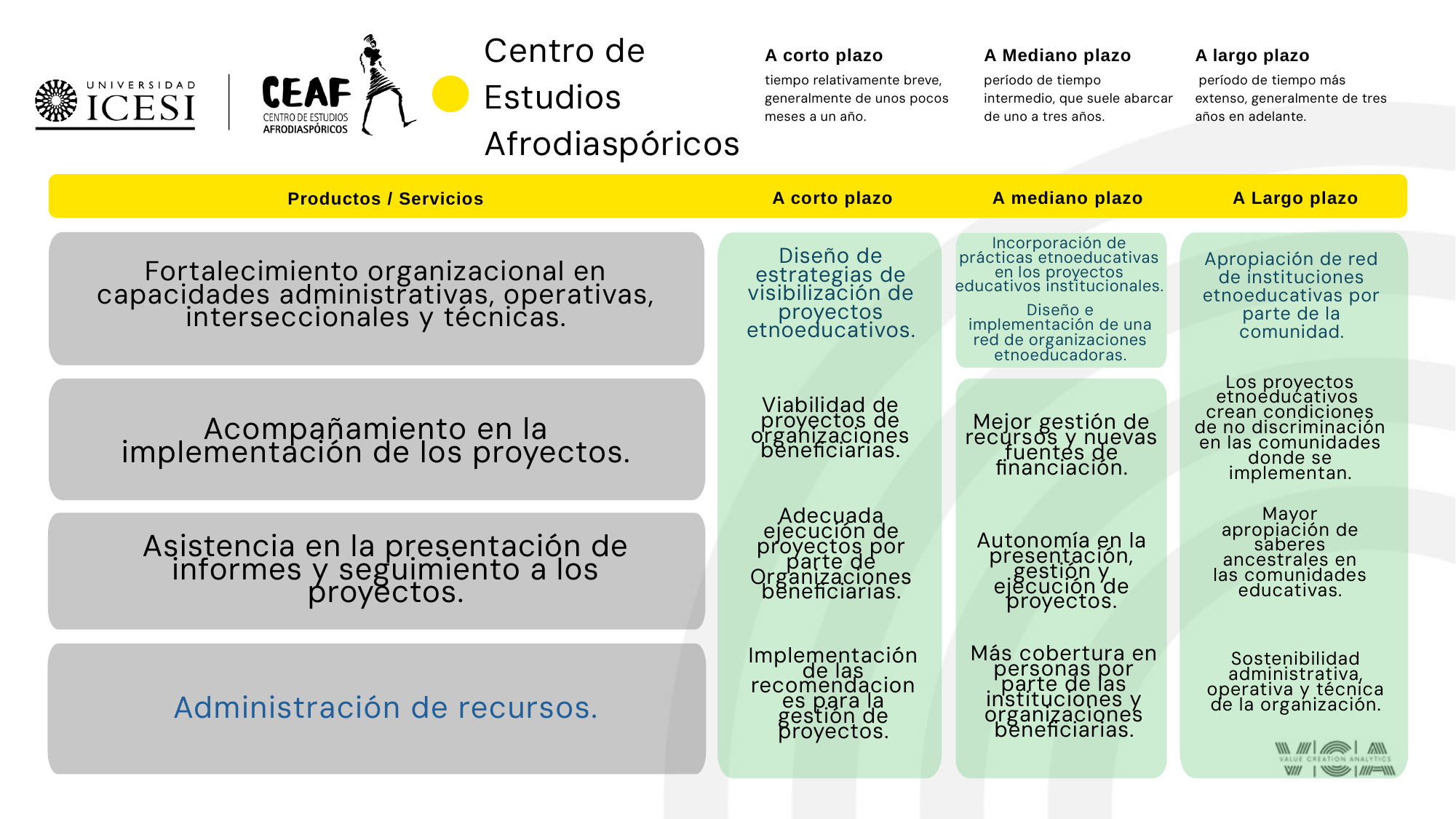

Centro de Estudios Afrodiaspóricos

A largo plazo
 período de tiempo más extenso, generalmente de tres años en adelante.
A corto plazo
tiempo relativamente breve, generalmente de unos pocos meses a un año.
A Mediano plazo
período de tiempo intermedio, que suele abarcar de uno a tres años.

A corto plazo
A mediano plazo
A Largo plazo
Productos / Servicios

Incorporación de prácticas etnoeducativas en los proyectos educativos institucionales.
Diseño de estrategias de visibilización de proyectos etnoeducativos.
Apropiación de red de instituciones etnoeducativas por parte de la comunidad.
Fortalecimiento organizacional en capacidades administrativas, operativas, interseccionales y técnicas.
Diseño e implementación de una red de organizaciones etnoeducadoras.
Los proyectos etnoeducativos  crean condiciones de no discriminación en las comunidades donde se implementan.

Viabilidad de proyectos de organizaciones beneficiarias.
Mejor gestión de recursos y nuevas fuentes de financiación.
Acompañamiento en la implementación de los proyectos.
Mayor apropiación de saberes ancestrales en las comunidades educativas.
Adecuada ejecución de proyectos por parte de Organizaciones beneficiarias.

Autonomía en la presentación, gestión y ejecución de proyectos.
Asistencia en la presentación de informes y seguimiento a los proyectos.

Más cobertura en personas por parte de las instituciones y organizaciones beneficiarias.
Implementación de las recomendaciones para la gestión de proyectos.
Sostenibilidad administrativa, operativa y técnica de la organización.
Administración de recursos.